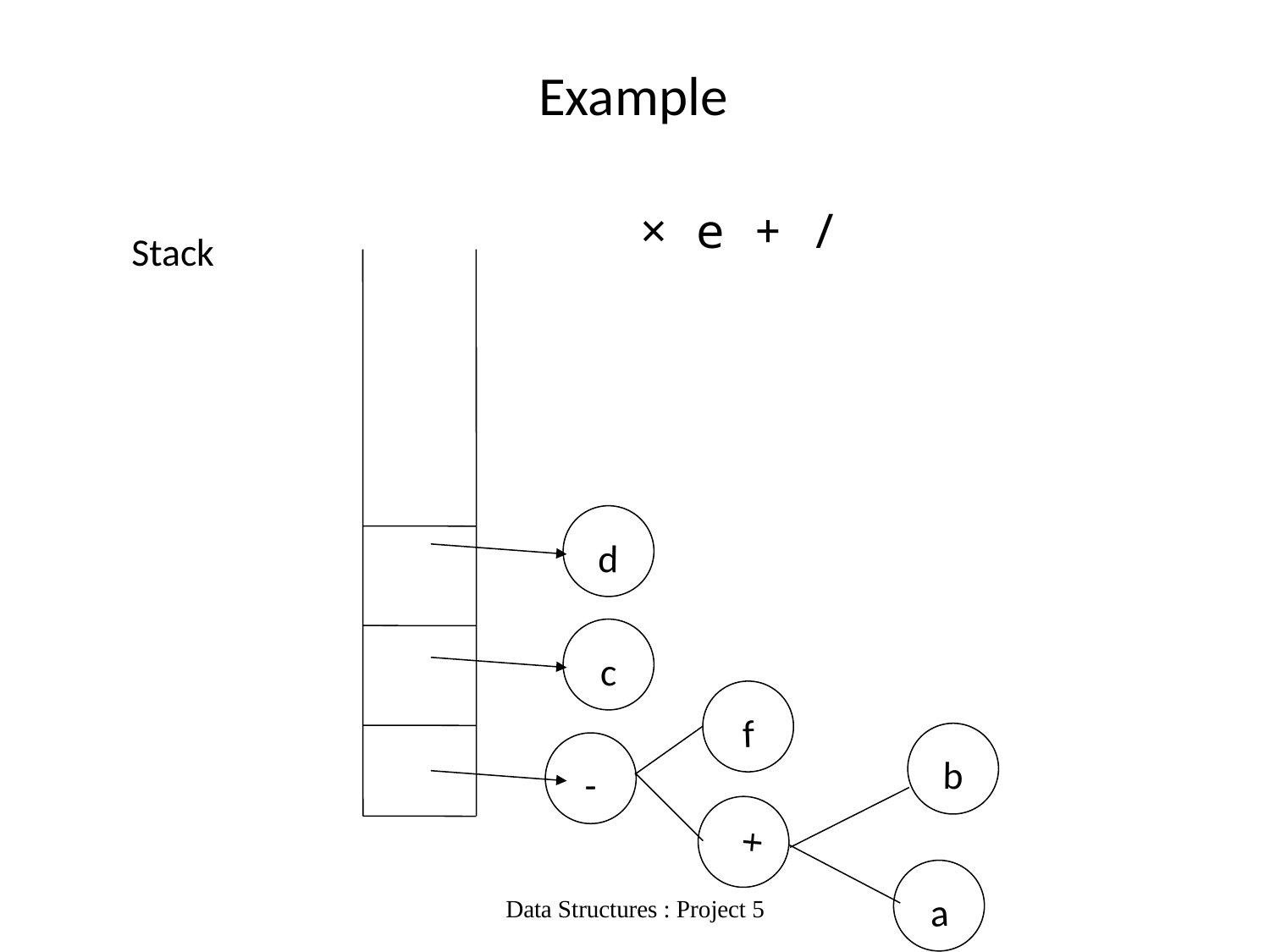

# Example
× e + /
Stack

d

c

f
b

-

+

a
Data Structures : Project 5